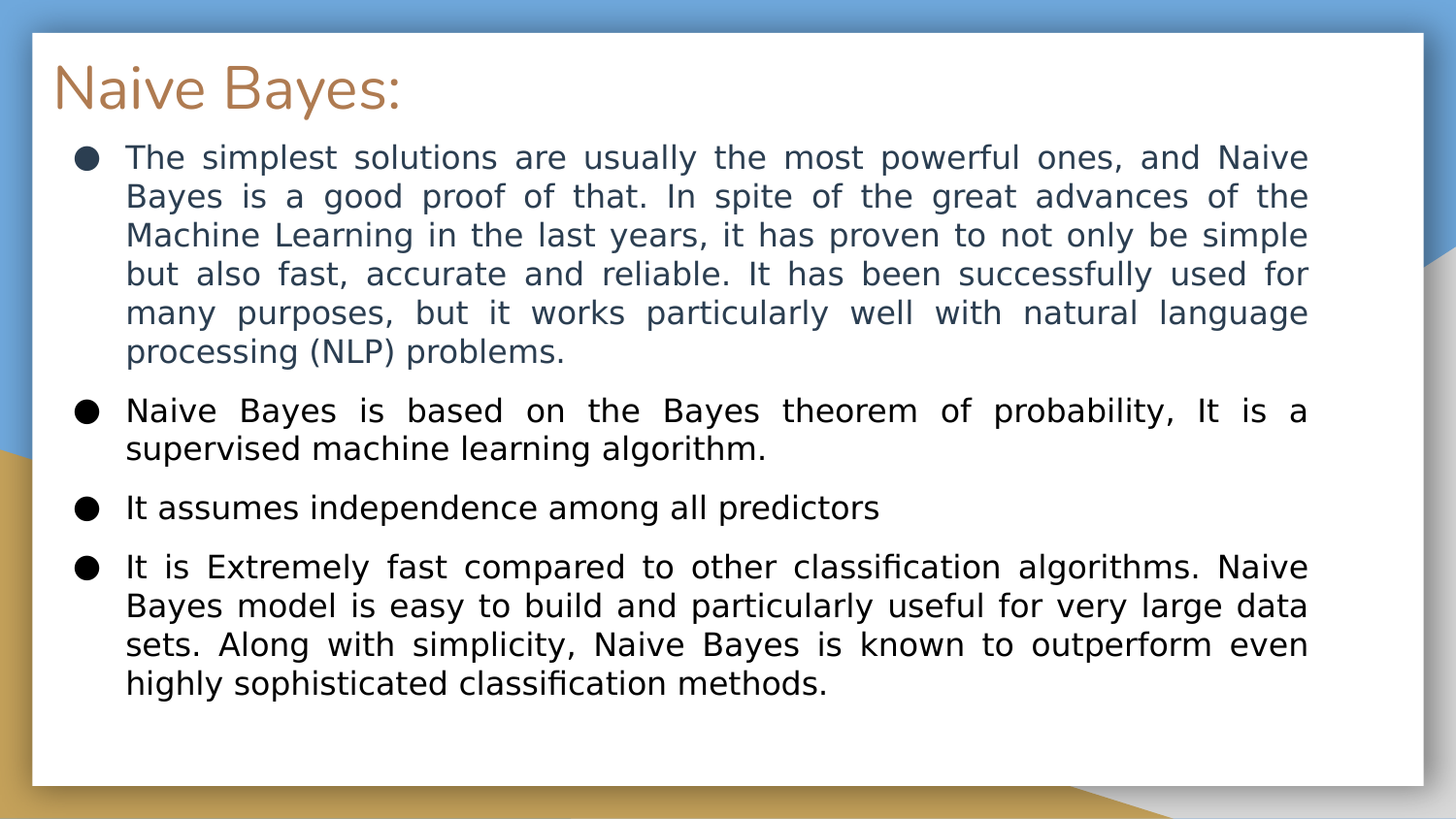

# Naive Bayes:
The simplest solutions are usually the most powerful ones, and Naive Bayes is a good proof of that. In spite of the great advances of the Machine Learning in the last years, it has proven to not only be simple but also fast, accurate and reliable. It has been successfully used for many purposes, but it works particularly well with natural language processing (NLP) problems.
Naive Bayes is based on the Bayes theorem of probability, It is a supervised machine learning algorithm.
It assumes independence among all predictors
It is Extremely fast compared to other classification algorithms. Naive Bayes model is easy to build and particularly useful for very large data sets. Along with simplicity, Naive Bayes is known to outperform even highly sophisticated classification methods.